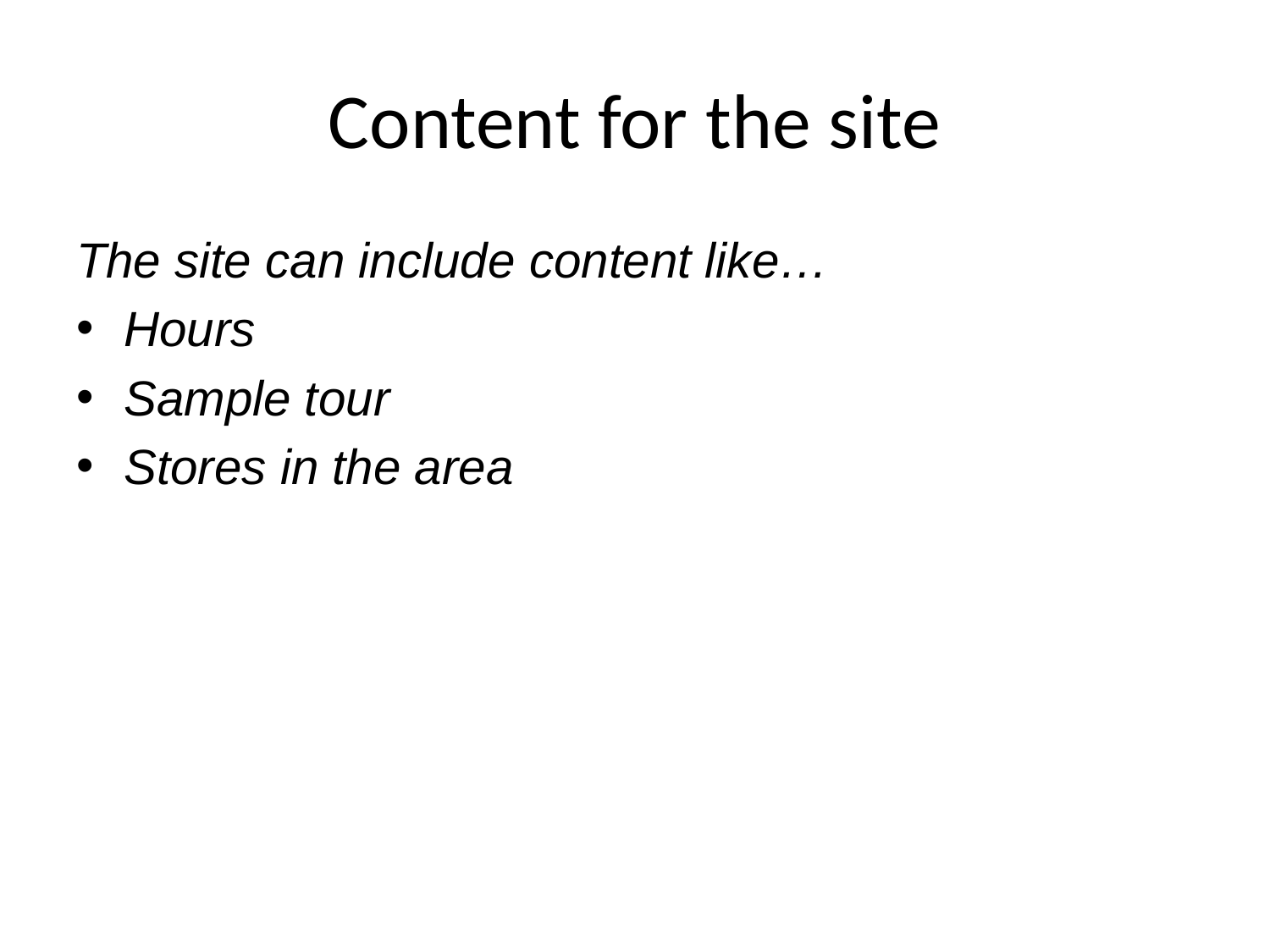

# Content for the site
The site can include content like…
Hours
Sample tour
Stores in the area